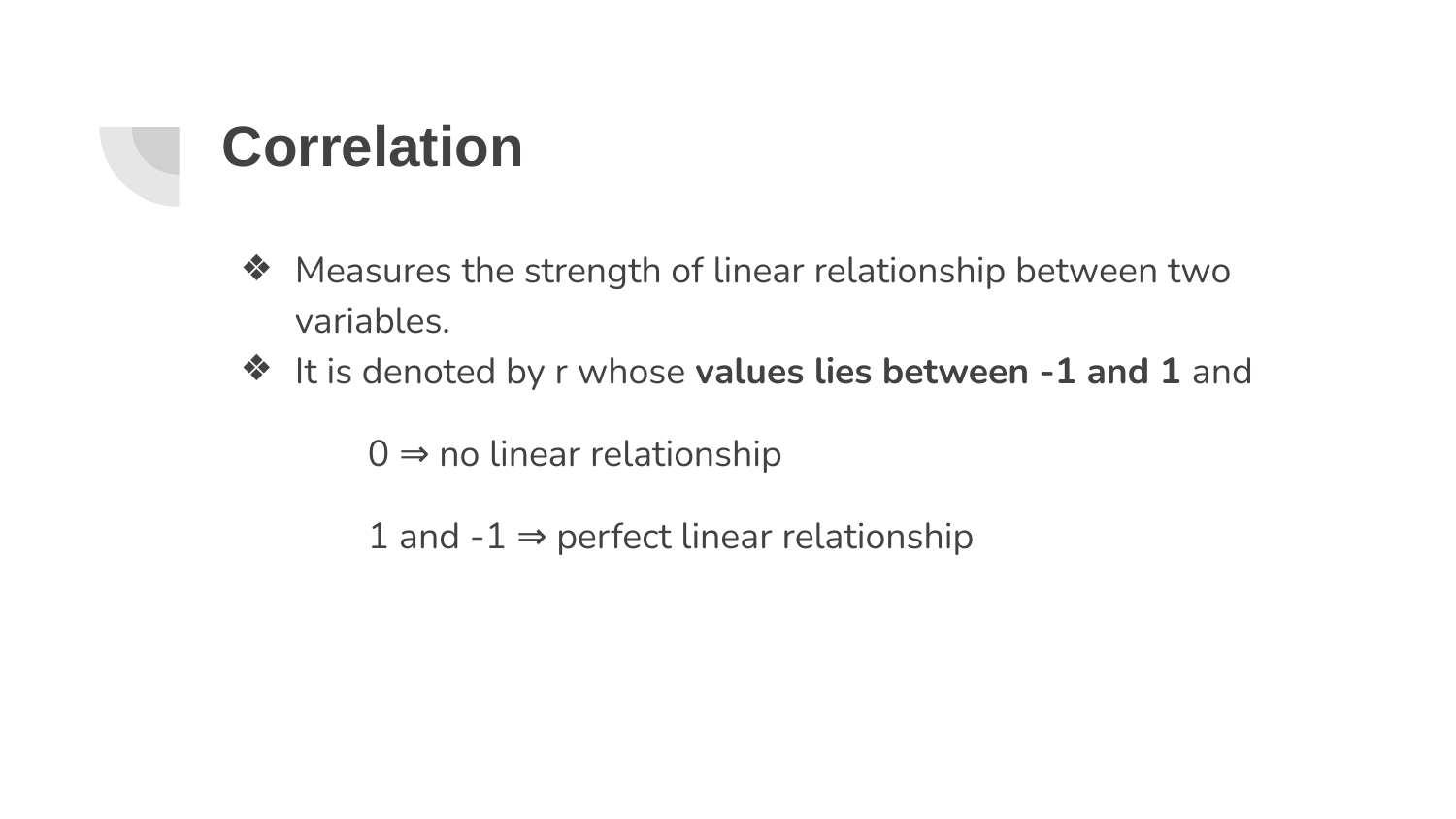

# Correlation
Measures the strength of linear relationship between two variables.
It is denoted by r whose values lies between -1 and 1 and
	0 ⇒ no linear relationship
	1 and -1 ⇒ perfect linear relationship